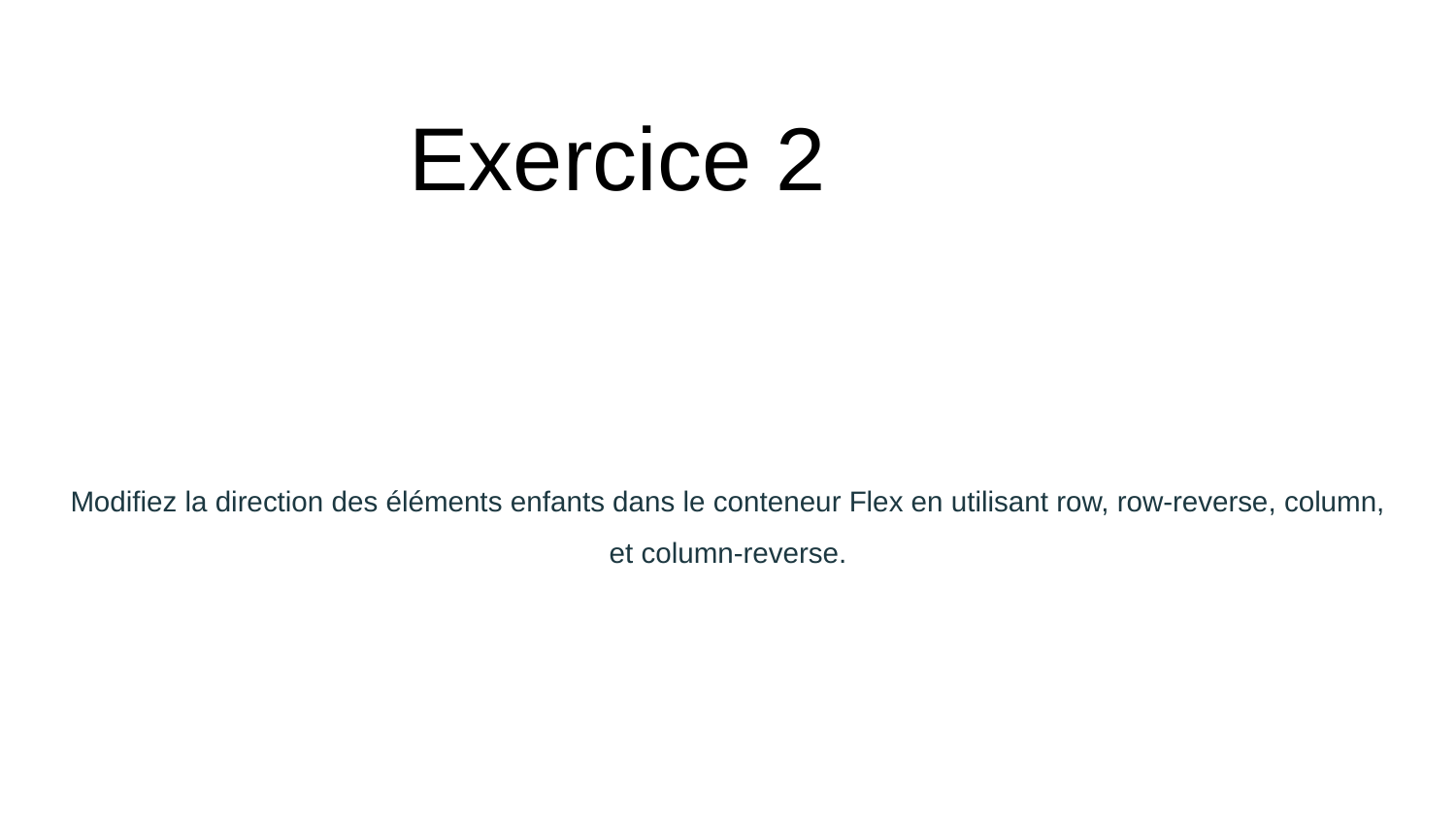

# Exercice 2
Modifiez la direction des éléments enfants dans le conteneur Flex en utilisant row, row-reverse, column, et column-reverse.